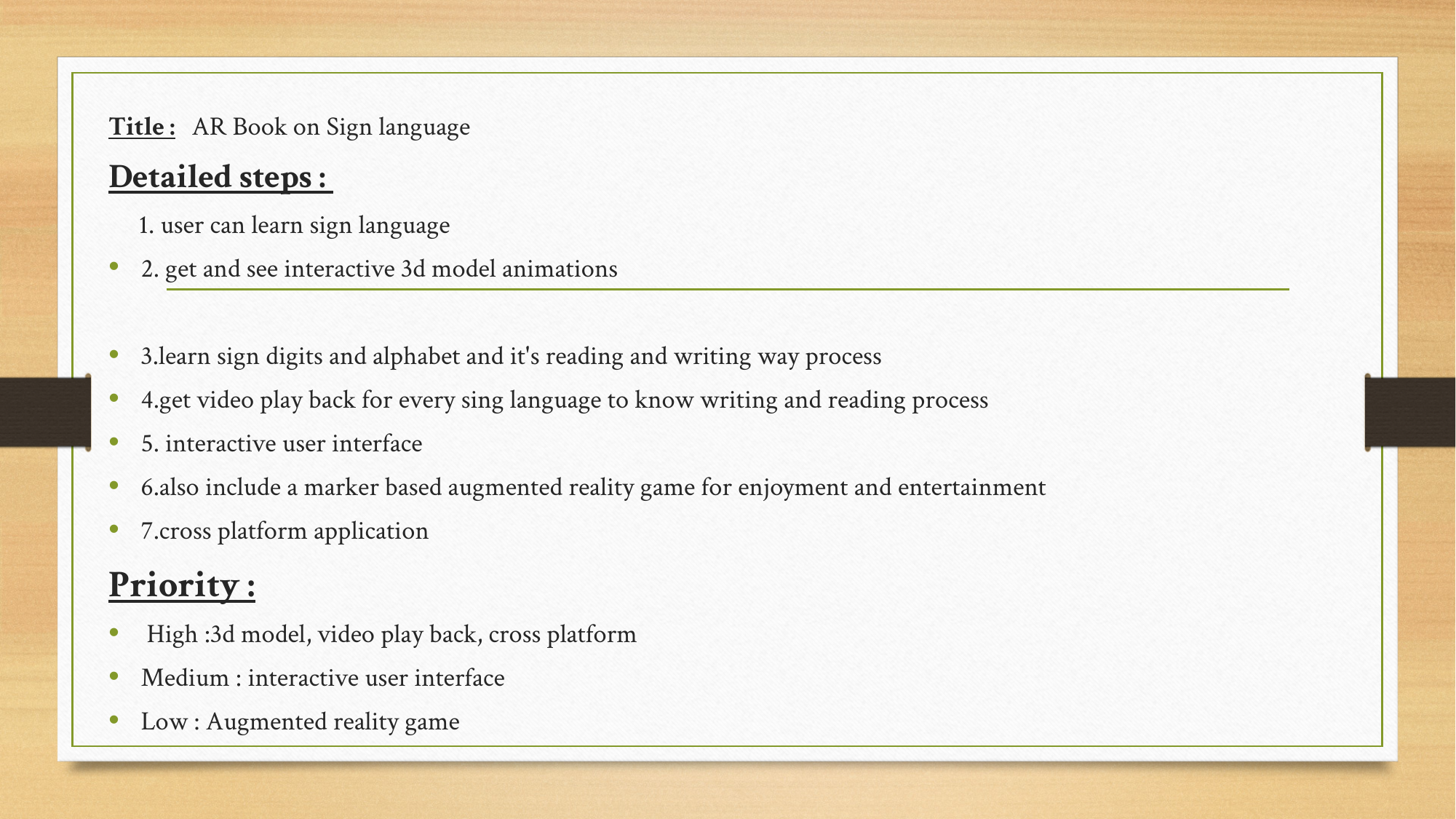

Title :   AR Book on Sign language
Detailed steps :
     1. user can learn sign language
2. get and see interactive 3d model animations

3.learn sign digits and alphabet and it's reading and writing way process
4.get video play back for every sing language to know writing and reading process
5. interactive user interface
6.also include a marker based augmented reality game for enjoyment and entertainment
7.cross platform application
Priority :
 High :3d model, video play back, cross platform
Medium : interactive user interface
Low : Augmented reality game